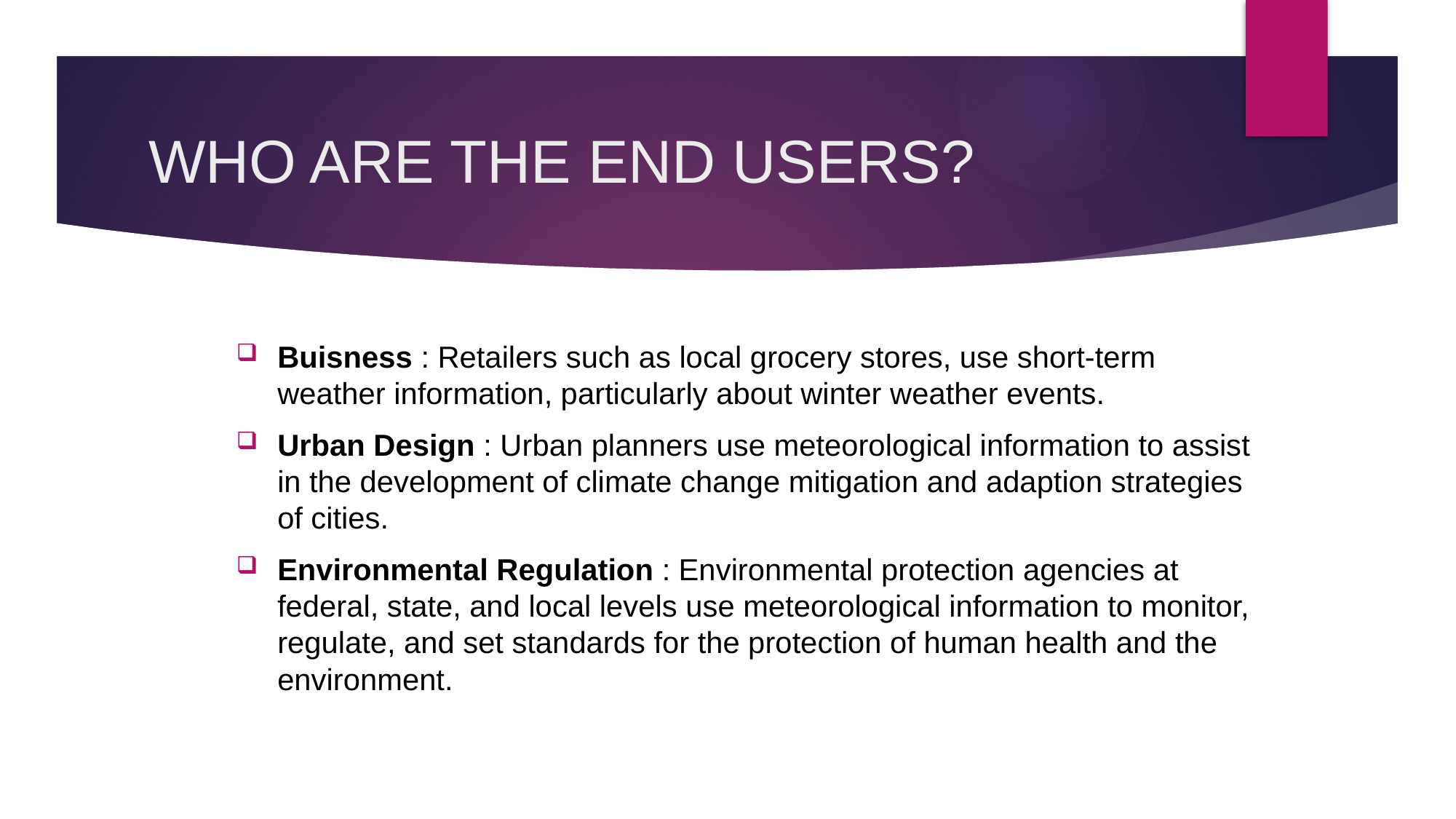

# WHO ARE THE END USERS?
Buisness : Retailers such as local grocery stores, use short-term weather information, particularly about winter weather events.
Urban Design : Urban planners use meteorological information to assist in the development of climate change mitigation and adaption strategies of cities.
Environmental Regulation : Environmental protection agencies at federal, state, and local levels use meteorological information to monitor, regulate, and set standards for the protection of human health and the environment.